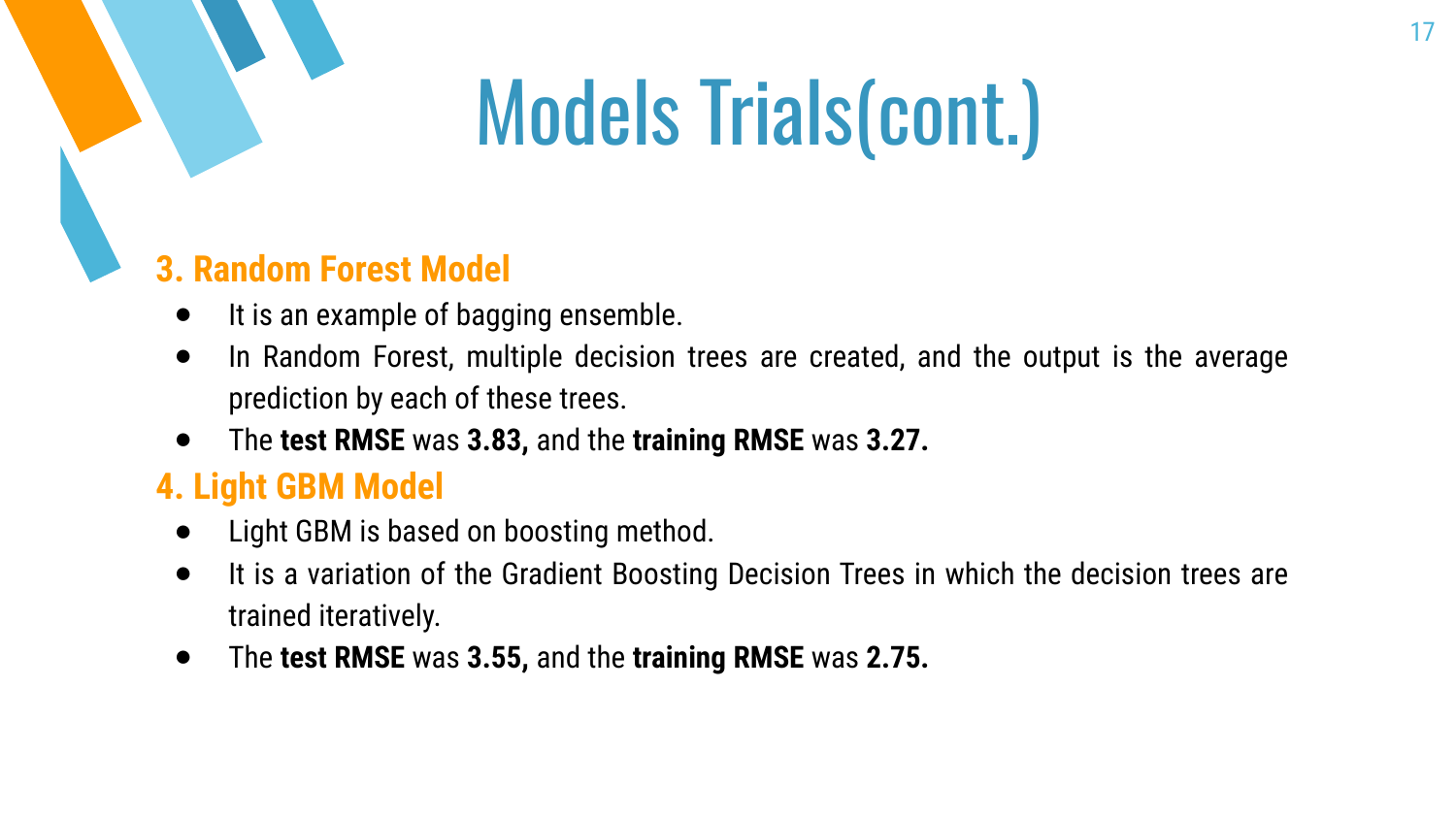

17
Models Trials(cont.)
3. Random Forest Model
It is an example of bagging ensemble.
In Random Forest, multiple decision trees are created, and the output is the average prediction by each of these trees.
The test RMSE was 3.83, and the training RMSE was 3.27.
4. Light GBM Model
Light GBM is based on boosting method.
It is a variation of the Gradient Boosting Decision Trees in which the decision trees are trained iteratively.
The test RMSE was 3.55, and the training RMSE was 2.75.